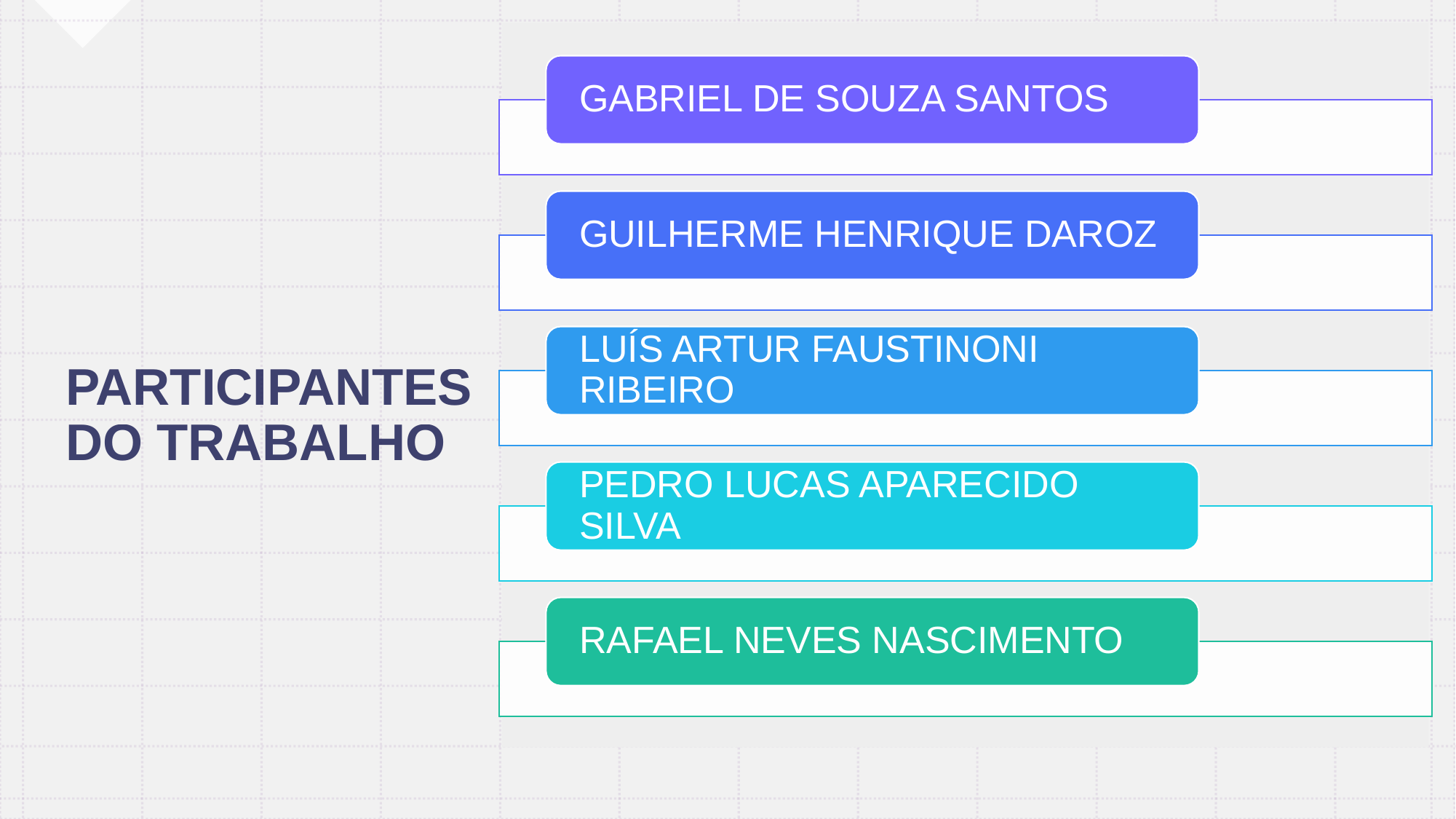

GABRIEL DE SOUZA SANTOS
GUILHERME HENRIQUE DAROZ
LUÍS ARTUR FAUSTINONI RIBEIRO
PEDRO LUCAS APARECIDO SILVA
RAFAEL NEVES NASCIMENTO

# PARTICIPANTES DO TRABALHO